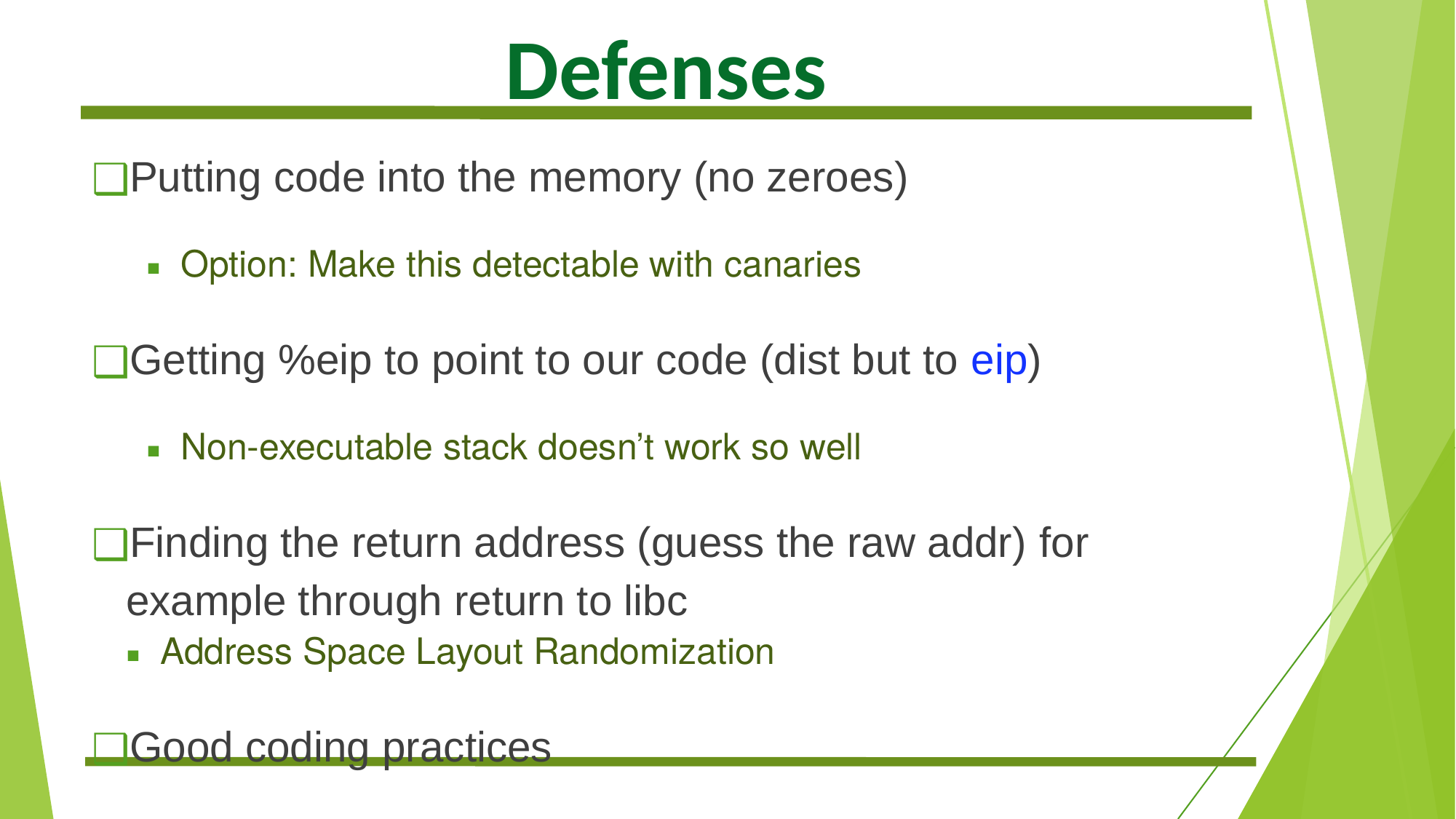

# Defenses
Putting code into the memory (no zeroes)
Option: Make this detectable with canaries
Getting %eip to point to our code (dist but to eip)
Non-executable stack doesn’t work so well
Finding the return address (guess the raw addr) for example through return to libc
Address Space Layout Randomization
Good coding practices